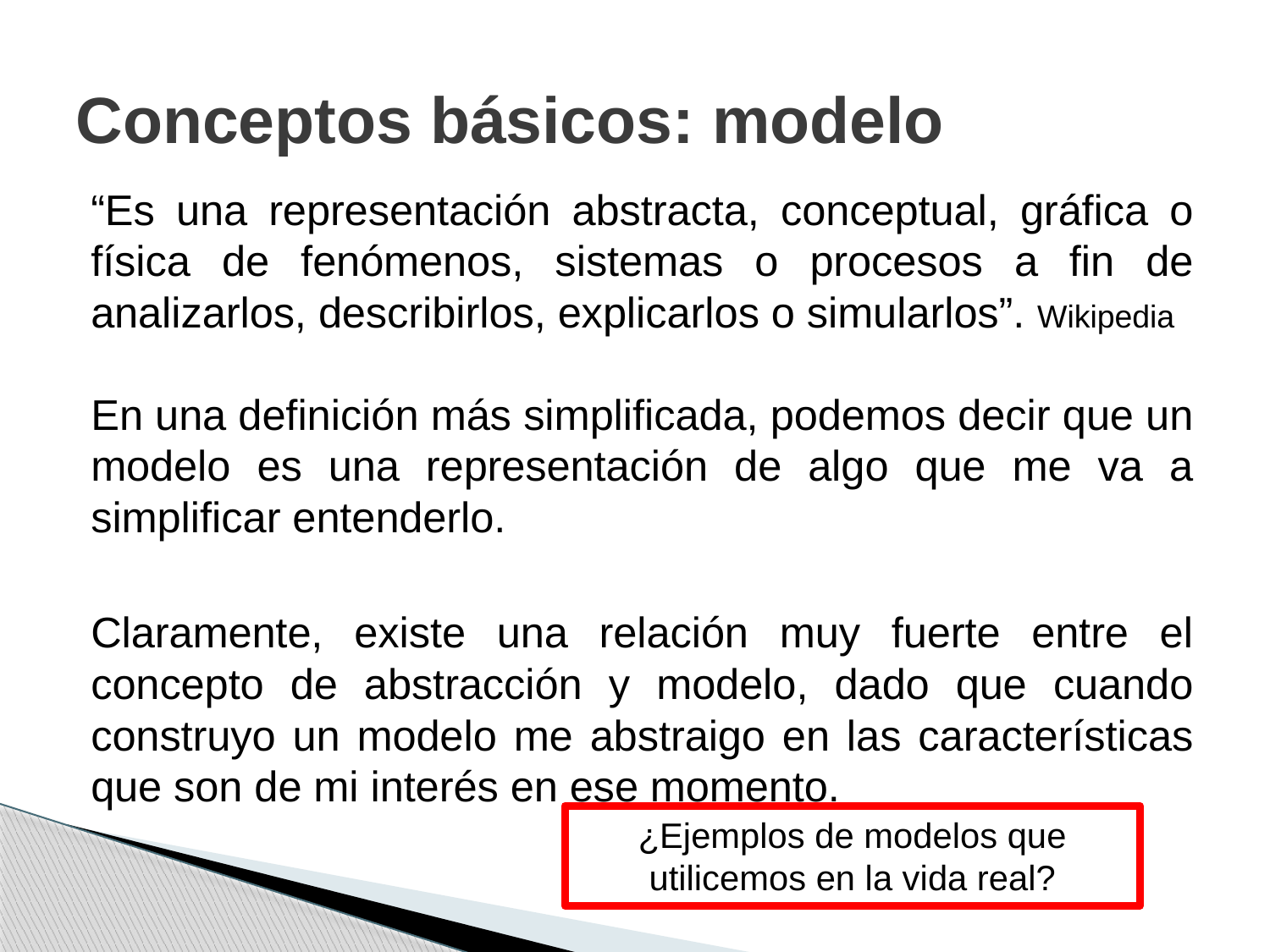

# Conceptos básicos: modelo
“Es una representación abstracta, conceptual, gráfica o física de fenómenos, sistemas o procesos a fin de analizarlos, describirlos, explicarlos o simularlos”. Wikipedia

En una definición más simplificada, podemos decir que un modelo es una representación de algo que me va a simplificar entenderlo.

Claramente, existe una relación muy fuerte entre el concepto de abstracción y modelo, dado que cuando construyo un modelo me abstraigo en las características que son de mi interés en ese momento.

¿Ejemplos de modelos que utilicemos en la vida real?